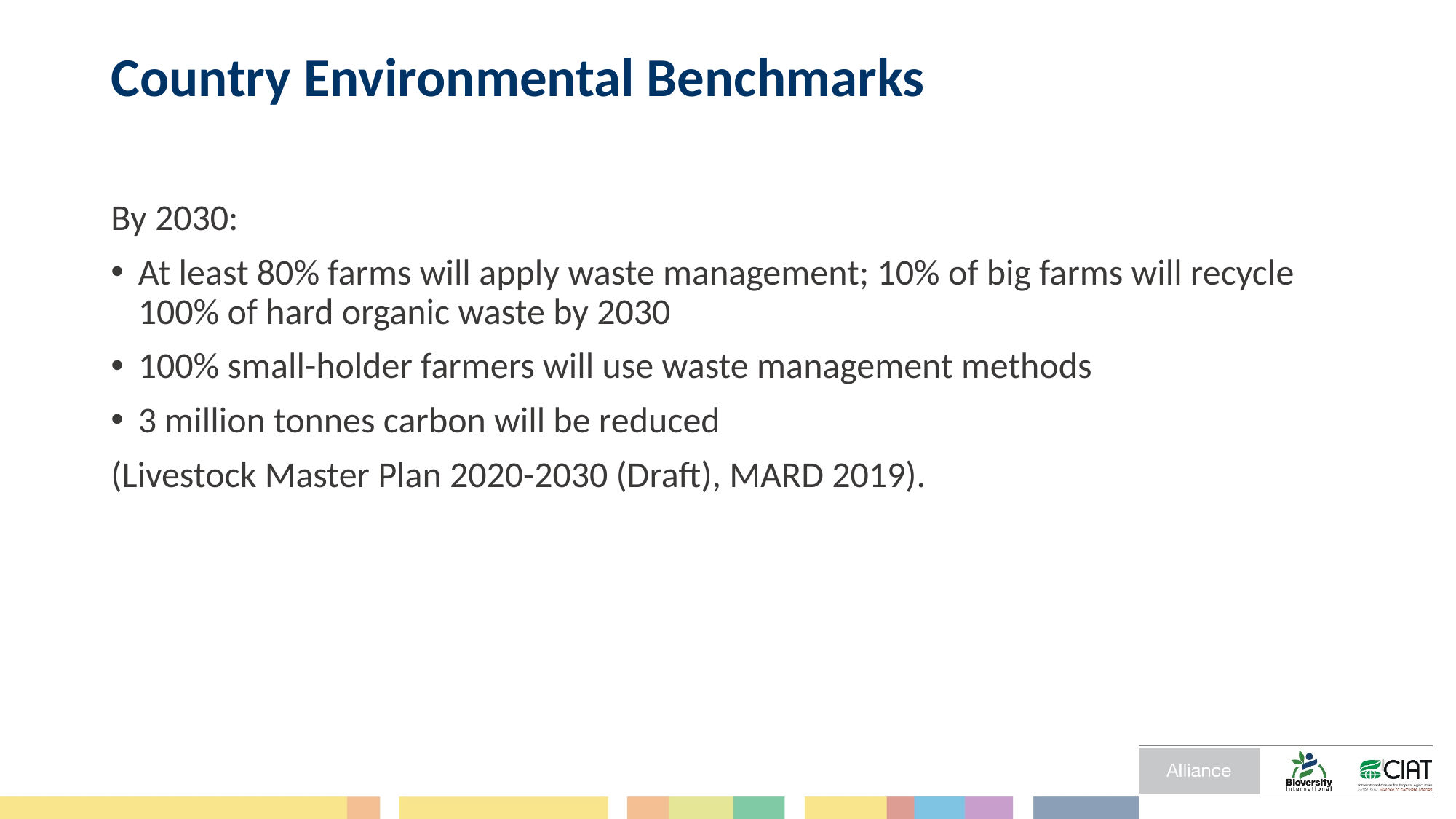

# Country Environmental Benchmarks
By 2030:
At least 80% farms will apply waste management; 10% of big farms will recycle 100% of hard organic waste by 2030
100% small-holder farmers will use waste management methods
3 million tonnes carbon will be reduced
(Livestock Master Plan 2020-2030 (Draft), MARD 2019).